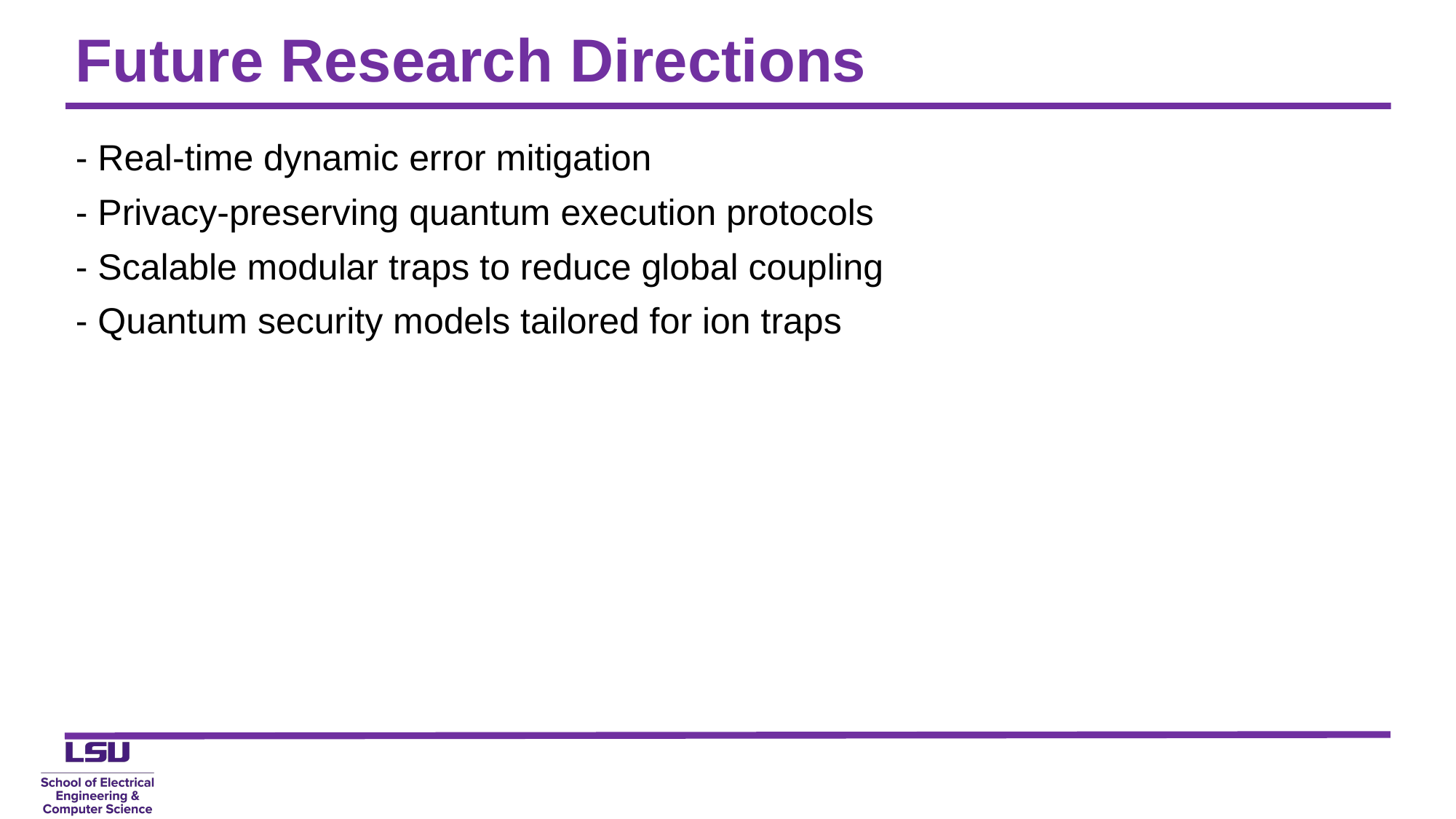

# Future Research Directions
- Real-time dynamic error mitigation
- Privacy-preserving quantum execution protocols
- Scalable modular traps to reduce global coupling
- Quantum security models tailored for ion traps